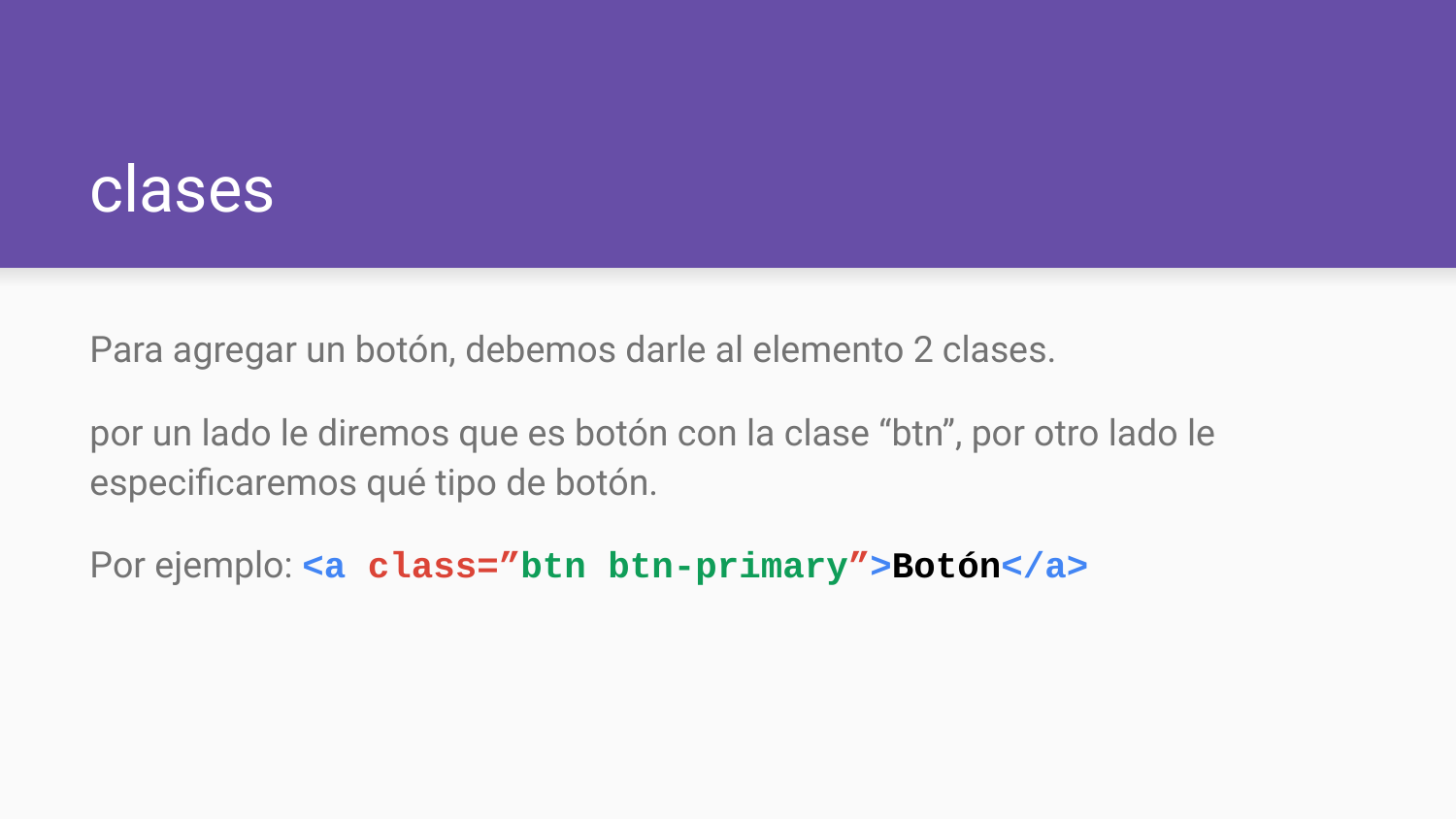

# clases
Para agregar un botón, debemos darle al elemento 2 clases.
por un lado le diremos que es botón con la clase “btn”, por otro lado le especificaremos qué tipo de botón.
Por ejemplo: <a class=”btn btn-primary”>Botón</a>